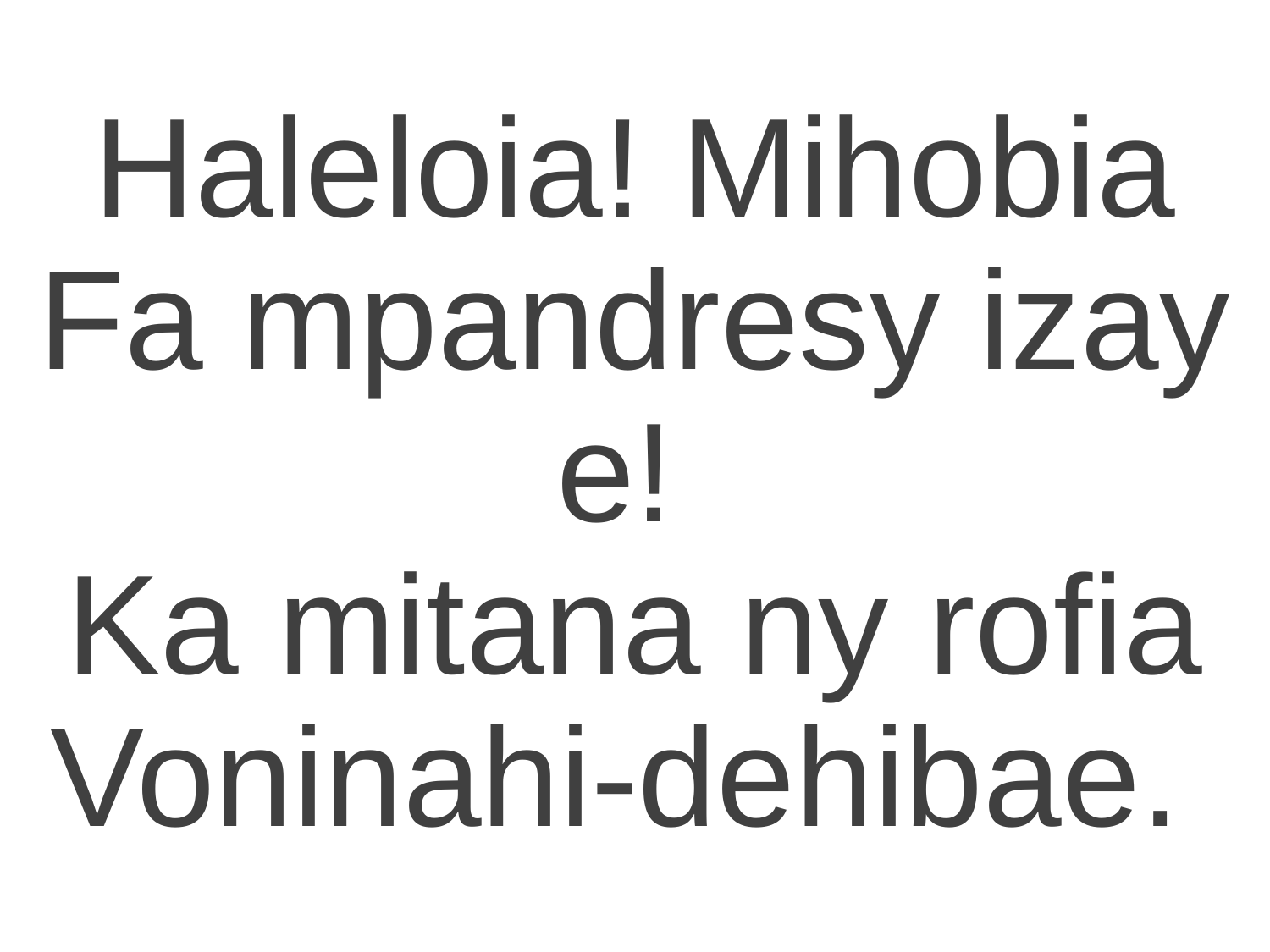

Haleloia! Mihobia
Fa mpandresy izay e!
Ka mitana ny rofia
Voninahi-dehibae.